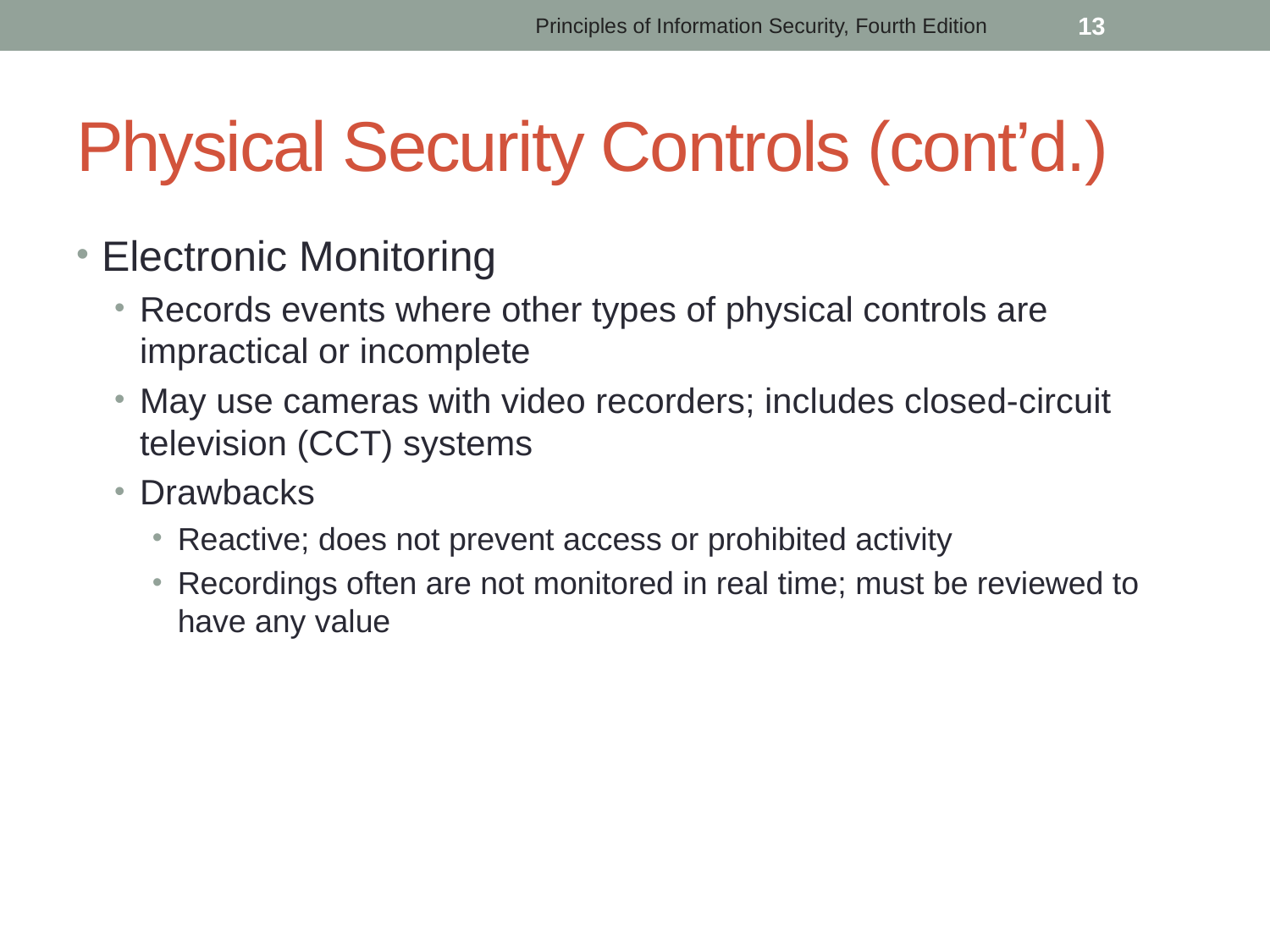

Principles of Information Security, Fourth Edition
 13
# Physical Security Controls (cont’d.)
Electronic Monitoring
Records events where other types of physical controls are impractical or incomplete
May use cameras with video recorders; includes closed-circuit television (CCT) systems
Drawbacks
Reactive; does not prevent access or prohibited activity
Recordings often are not monitored in real time; must be reviewed to have any value